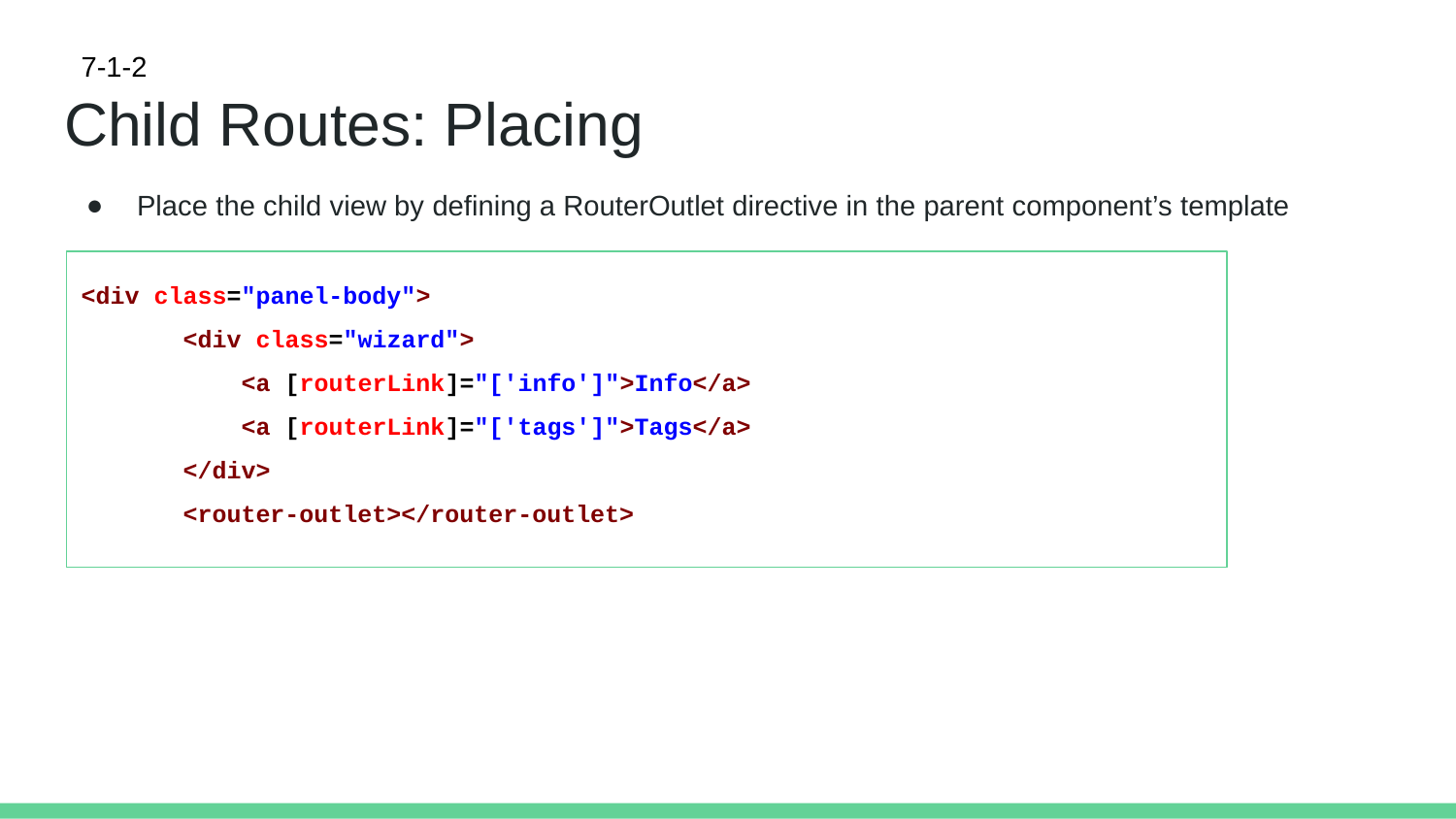

7-1-2
# Child Routes: Placing
Place the child view by defining a RouterOutlet directive in the parent component’s template
<div class="panel-body">
       <div class="wizard">
           <a [routerLink]="['info']">Info</a>
           <a [routerLink]="['tags']">Tags</a>
       </div>
       <router-outlet></router-outlet>